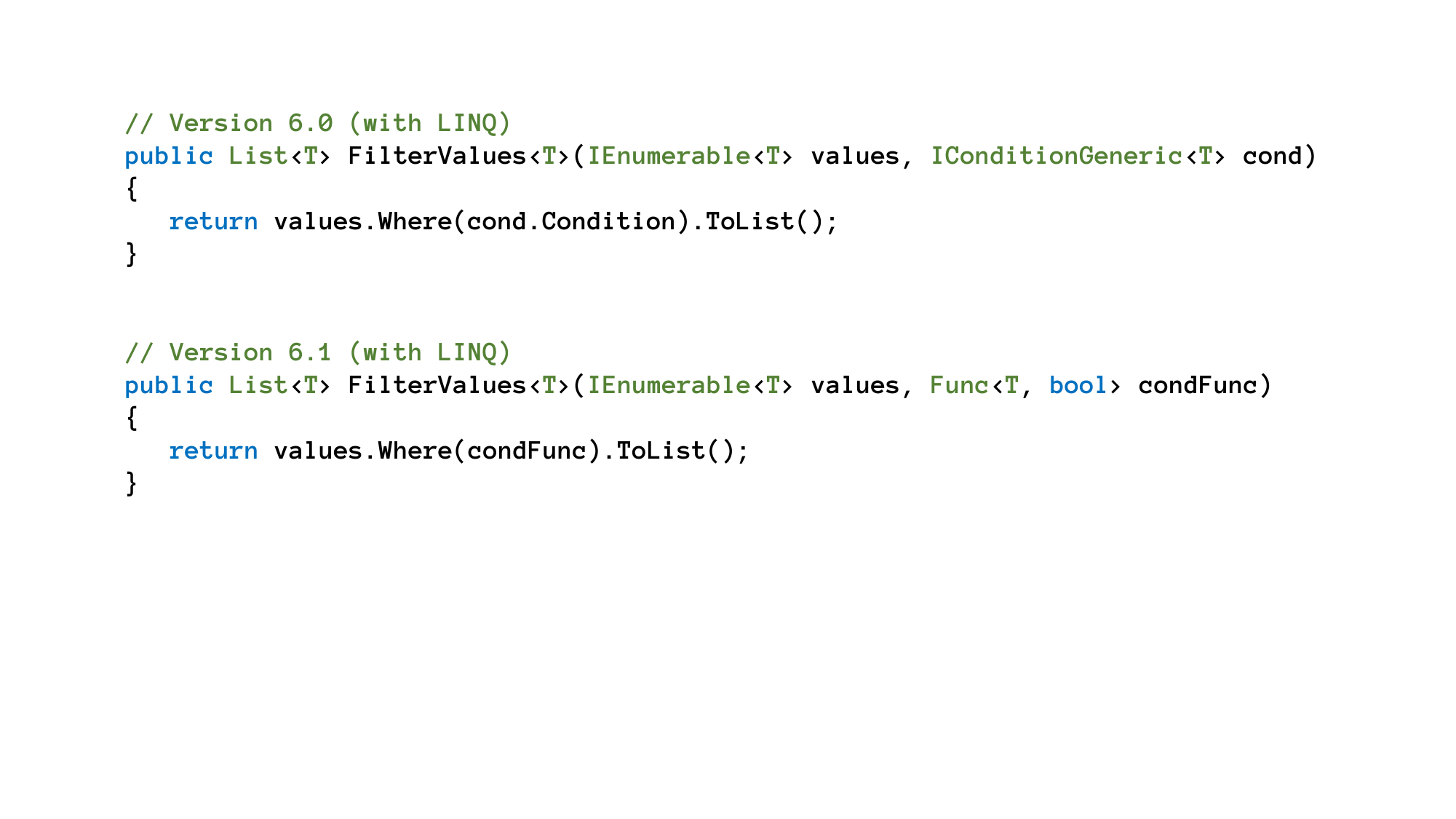

// Version 6.0 (with LINQ)
public List<T> FilterValues<T>(IEnumerable<T> values, IConditionGeneric<T> cond)
{
   return values.Where(cond.Condition).ToList();
}

// Version 6.1 (with LINQ)
public List<T> FilterValues<T>(IEnumerable<T> values, Func<T, bool> condFunc)
{
   return values.Where(condFunc).ToList();
}